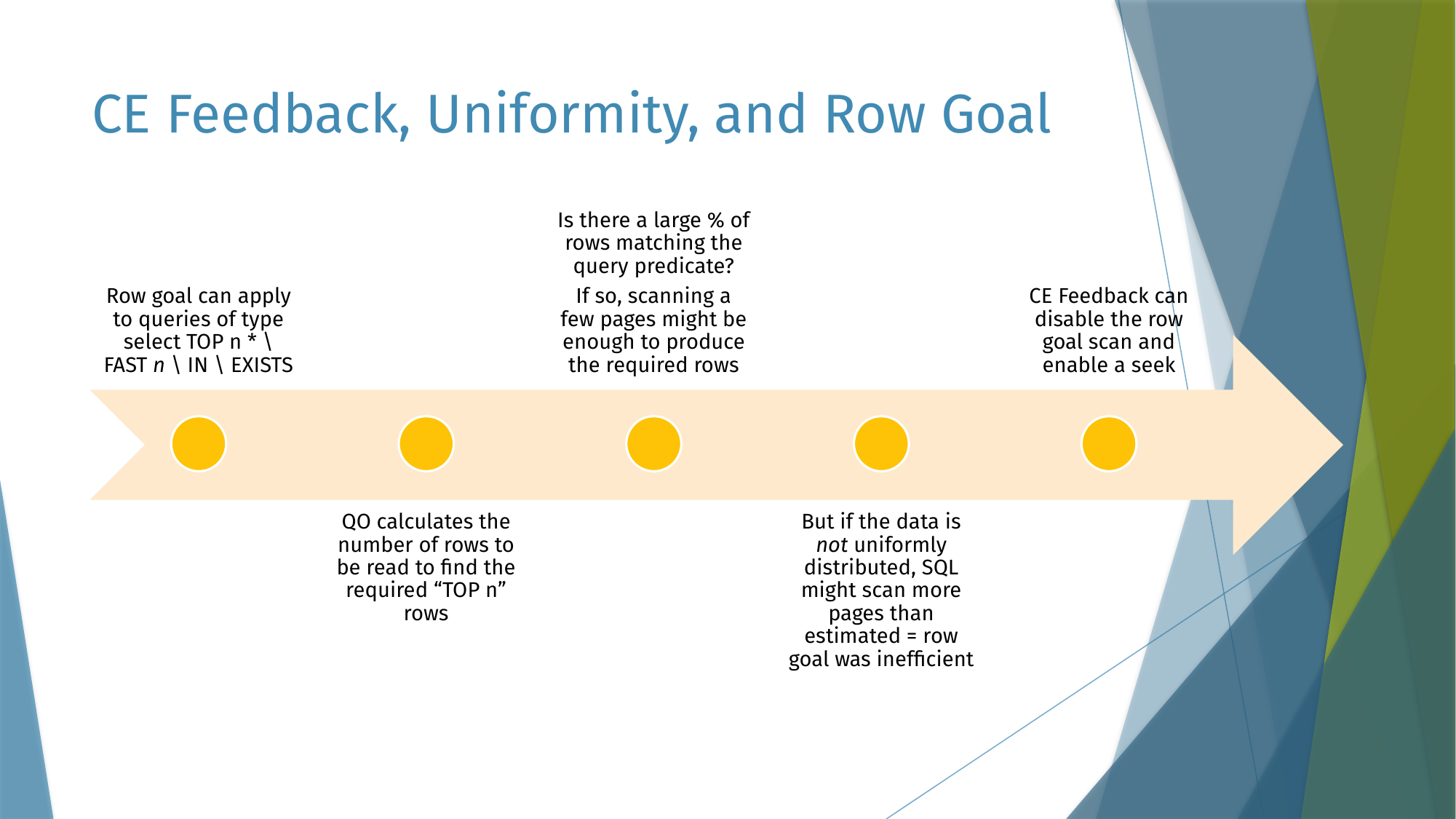

# CE Feedback, Uniformity, and Row Goal
Row goal can apply to queries of type select TOP n * \ FAST n \ IN \ EXISTS
QO calculates the number of rows to be read to find the required “TOP n” rows
Is there a large % of rows matching the query predicate?
If so, scanning a few pages might be enough to produce the required rows
But if the data is not uniformly distributed, SQL might scan more pages than estimated = row goal was inefficient
CE Feedback can disable the row goal scan and enable a seek